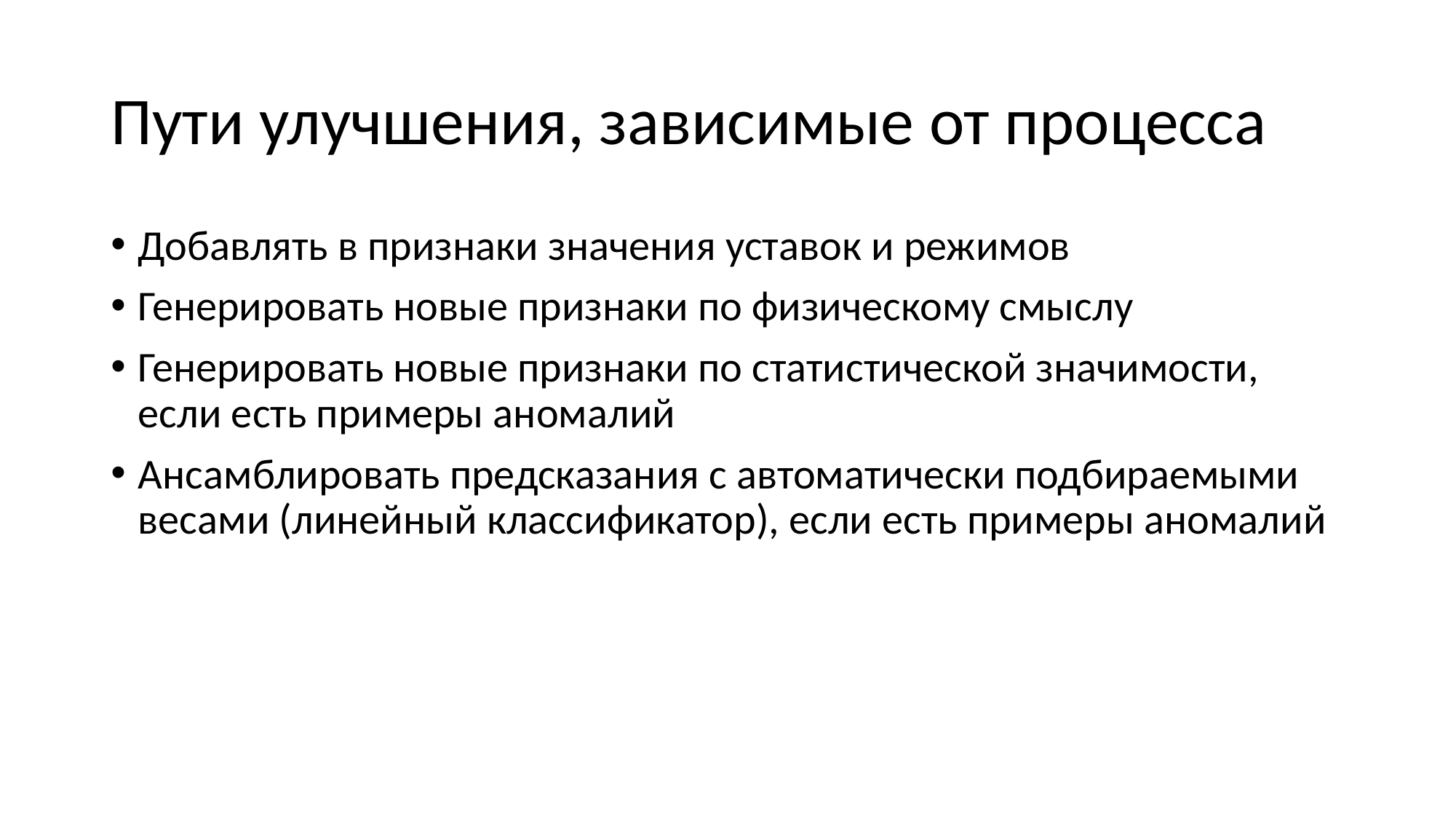

# Пути улучшения, зависимые от процесса
Добавлять в признаки значения уставок и режимов
Генерировать новые признаки по физическому смыслу
Генерировать новые признаки по статистической значимости, если есть примеры аномалий
Ансамблировать предсказания с автоматически подбираемыми весами (линейный классификатор), если есть примеры аномалий